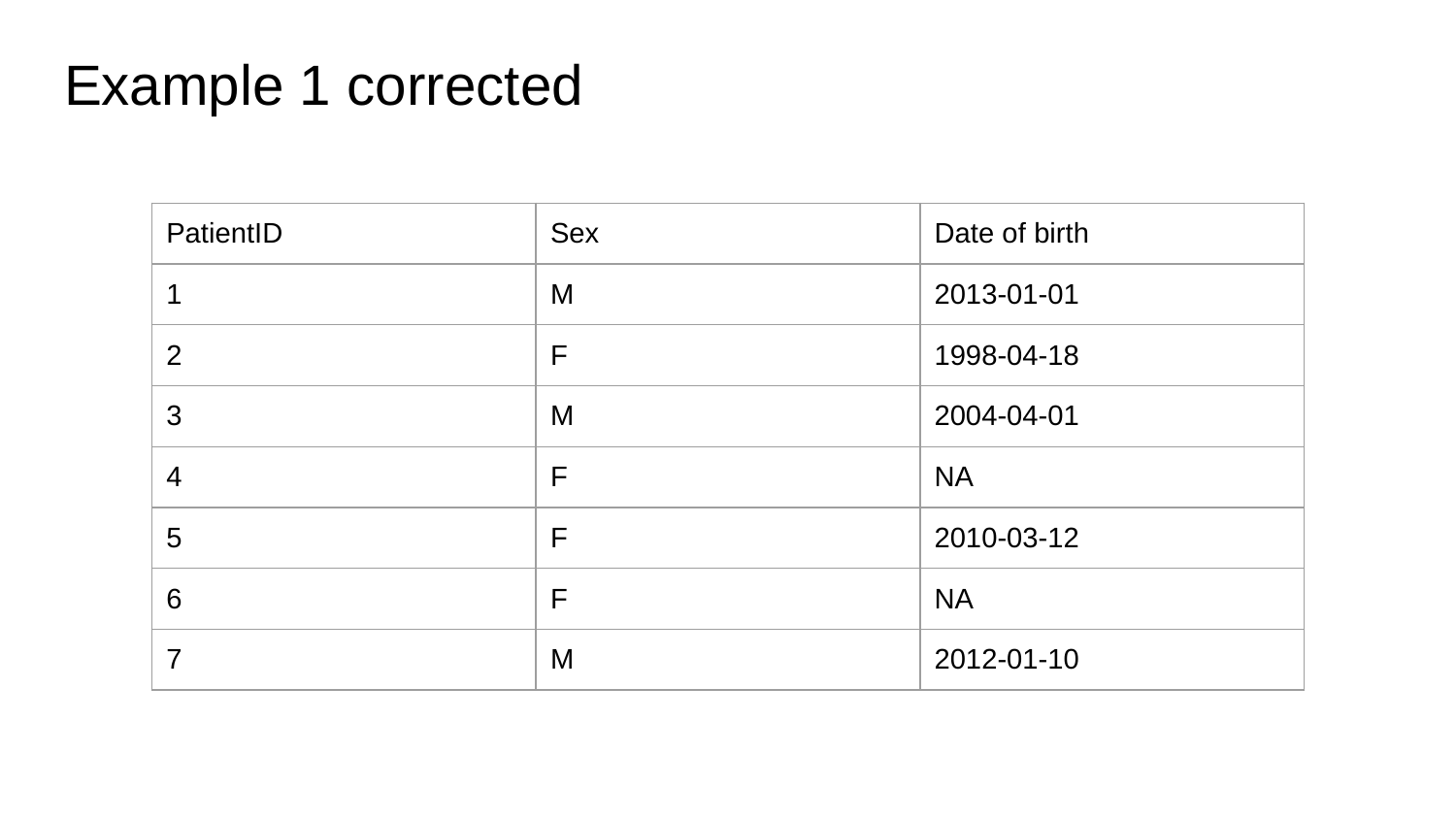

# Example 1 corrected
| PatientID | Sex | Date of birth |
| --- | --- | --- |
| 1 | M | 2013-01-01 |
| 2 | F | 1998-04-18 |
| 3 | M | 2004-04-01 |
| 4 | F | NA |
| 5 | F | 2010-03-12 |
| 6 | F | NA |
| 7 | M | 2012-01-10 |